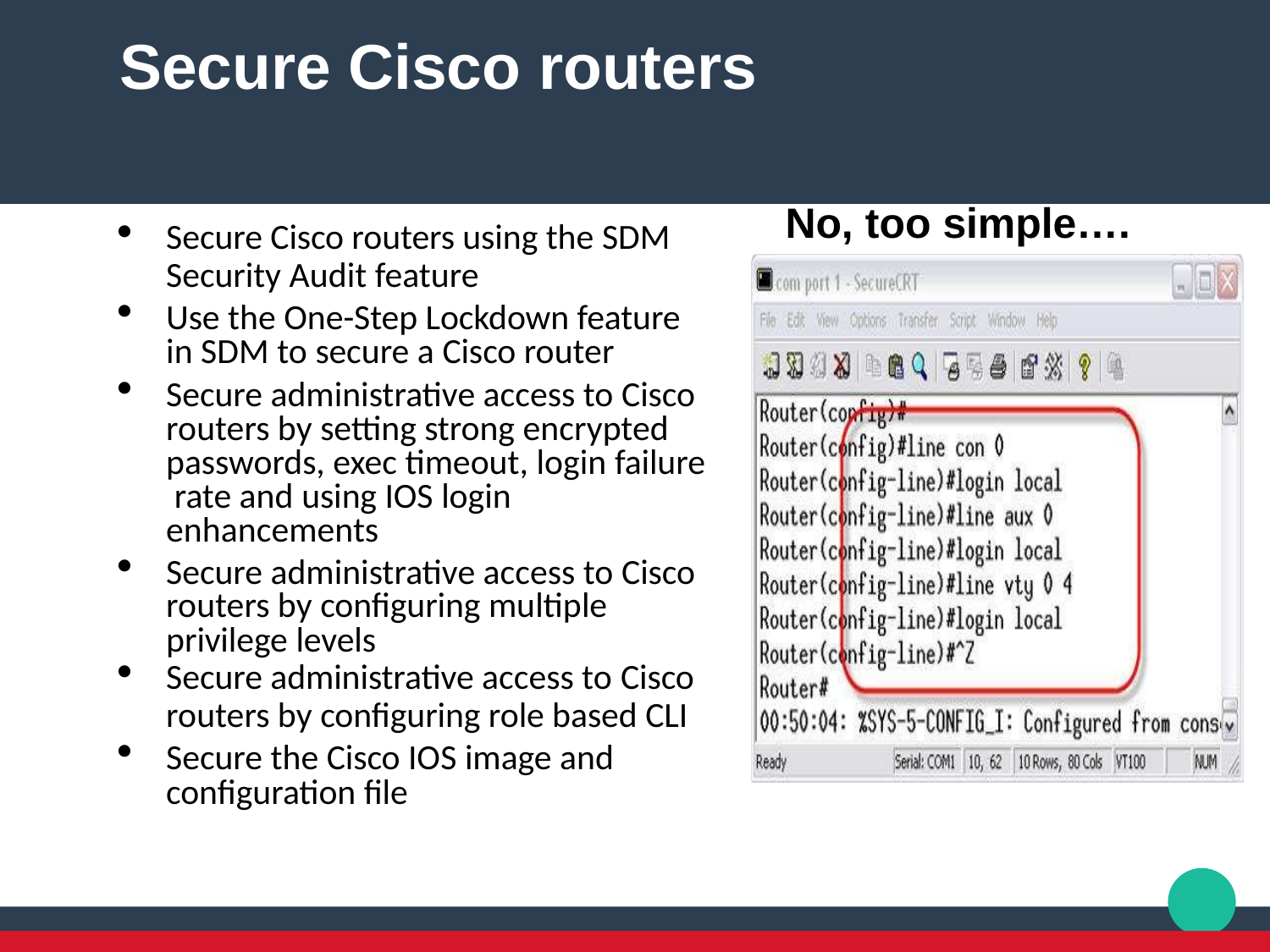

Secure Cisco routers
No, too simple….
Secure Cisco routers using the SDM
Security Audit feature
Use the One-Step Lockdown feature  in SDM to secure a Cisco router
Secure administrative access to Cisco  routers by setting strong encrypted  passwords, exec timeout, login failure  rate and using IOS login  enhancements
Secure administrative access to Cisco  routers by configuring multiple  privilege levels
Secure administrative access to Cisco
routers by configuring role based CLI
Secure the Cisco IOS image and  configuration file